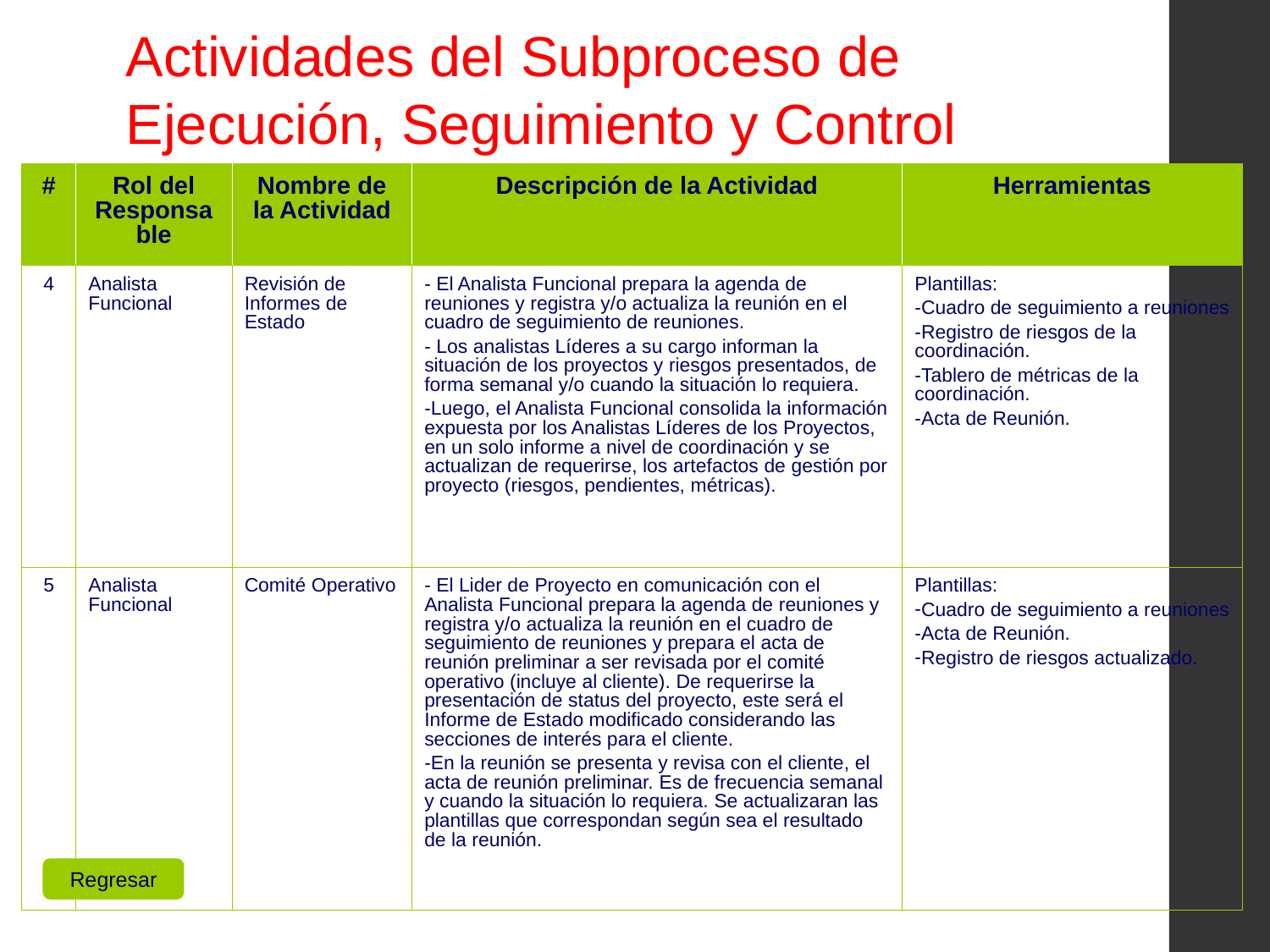

Actividades del Subproceso de Ejecución, Seguimiento y Control
| # | Rol del Responsable | Nombre de la Actividad | Descripción de la Actividad | Herramientas |
| --- | --- | --- | --- | --- |
| 4 | Analista Funcional | Revisión de Informes de Estado | - El Analista Funcional prepara la agenda de reuniones y registra y/o actualiza la reunión en el cuadro de seguimiento de reuniones. - Los analistas Líderes a su cargo informan la situación de los proyectos y riesgos presentados, de forma semanal y/o cuando la situación lo requiera. Luego, el Analista Funcional consolida la información expuesta por los Analistas Líderes de los Proyectos, en un solo informe a nivel de coordinación y se actualizan de requerirse, los artefactos de gestión por proyecto (riesgos, pendientes, métricas). | Plantillas: Cuadro de seguimiento a reuniones -Registro de riesgos de la coordinación. Tablero de métricas de la coordinación. Acta de Reunión. |
| 5 | Analista Funcional | Comité Operativo | - El Lider de Proyecto en comunicación con el Analista Funcional prepara la agenda de reuniones y registra y/o actualiza la reunión en el cuadro de seguimiento de reuniones y prepara el acta de reunión preliminar a ser revisada por el comité operativo (incluye al cliente). De requerirse la presentación de status del proyecto, este será el Informe de Estado modificado considerando las secciones de interés para el cliente. En la reunión se presenta y revisa con el cliente, el acta de reunión preliminar. Es de frecuencia semanal y cuando la situación lo requiera. Se actualizaran las plantillas que correspondan según sea el resultado de la reunión. | Plantillas: Cuadro de seguimiento a reuniones Acta de Reunión. Registro de riesgos actualizado. |
Regresar